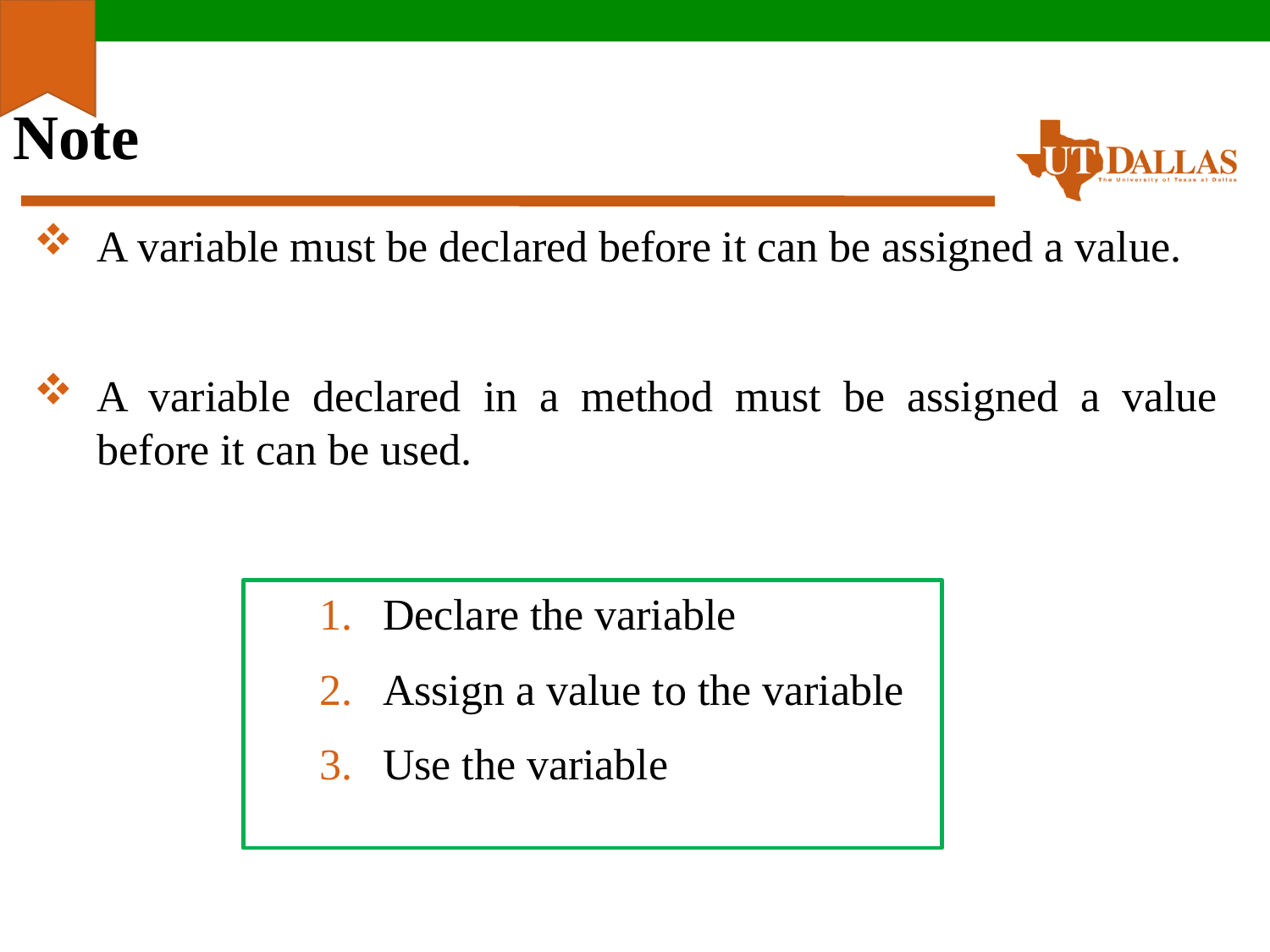

# Note
A variable must be declared before it can be assigned a value.

A variable declared in a method must be assigned a value before it can be used.

Declare the variable
Assign a value to the variable
Use the variable